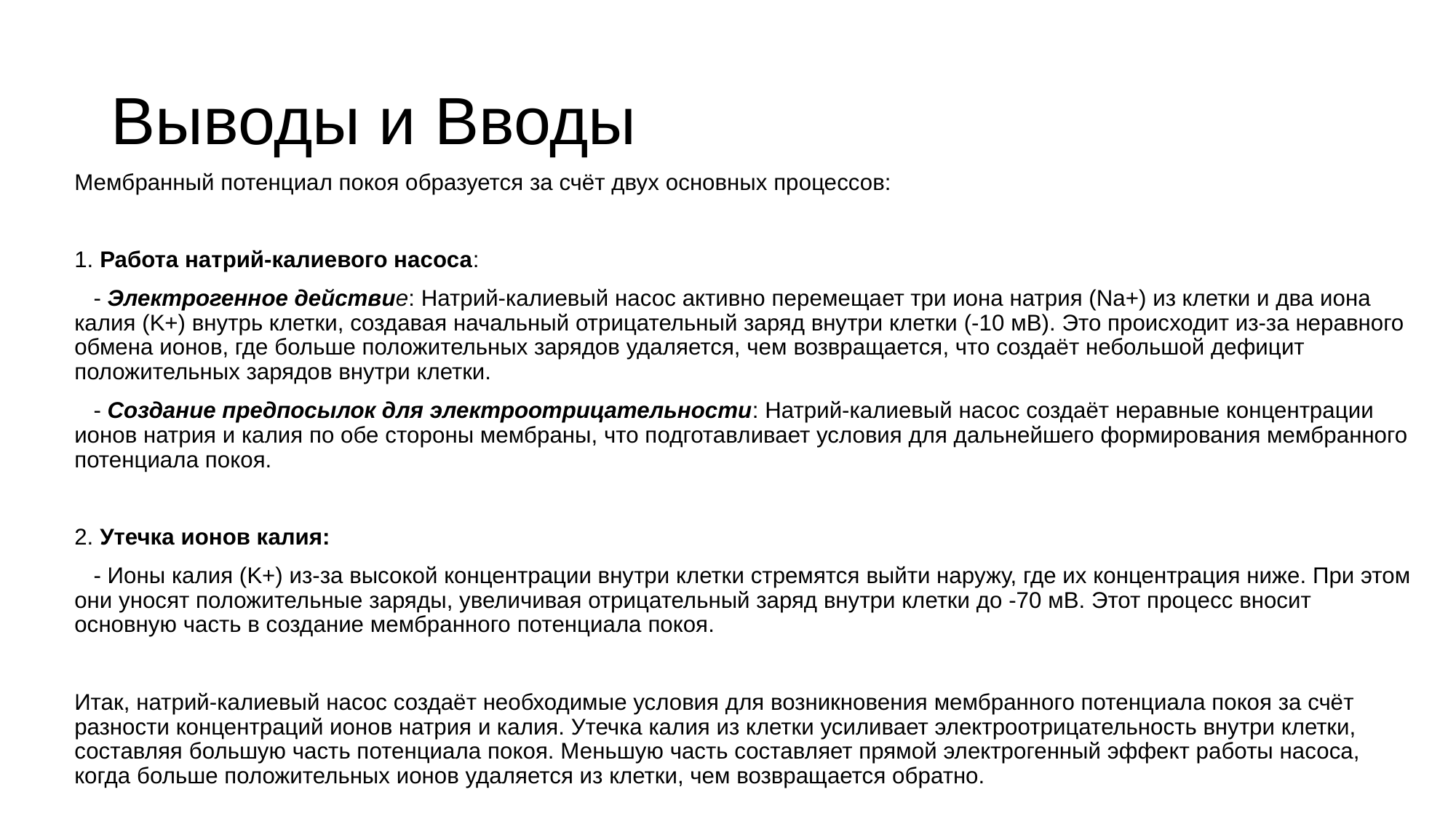

# Выводы и Вводы
Мембранный потенциал покоя образуется за счёт двух основных процессов:

1. Работа натрий-калиевого насоса:
   - Электрогенное действие: Натрий-калиевый насос активно перемещает три иона натрия (Na+) из клетки и два иона калия (K+) внутрь клетки, создавая начальный отрицательный заряд внутри клетки (-10 мВ). Это происходит из-за неравного обмена ионов, где больше положительных зарядов удаляется, чем возвращается, что создаёт небольшой дефицит положительных зарядов внутри клетки.
   - Создание предпосылок для электроотрицательности: Натрий-калиевый насос создаёт неравные концентрации ионов натрия и калия по обе стороны мембраны, что подготавливает условия для дальнейшего формирования мембранного потенциала покоя.

2. Утечка ионов калия:
   - Ионы калия (K+) из-за высокой концентрации внутри клетки стремятся выйти наружу, где их концентрация ниже. При этом они уносят положительные заряды, увеличивая отрицательный заряд внутри клетки до -70 мВ. Этот процесс вносит основную часть в создание мембранного потенциала покоя.

Итак, натрий-калиевый насос создаёт необходимые условия для возникновения мембранного потенциала покоя за счёт разности концентраций ионов натрия и калия. Утечка калия из клетки усиливает электроотрицательность внутри клетки, составляя большую часть потенциала покоя. Меньшую часть составляет прямой электрогенный эффект работы насоса, когда больше положительных ионов удаляется из клетки, чем возвращается обратно.